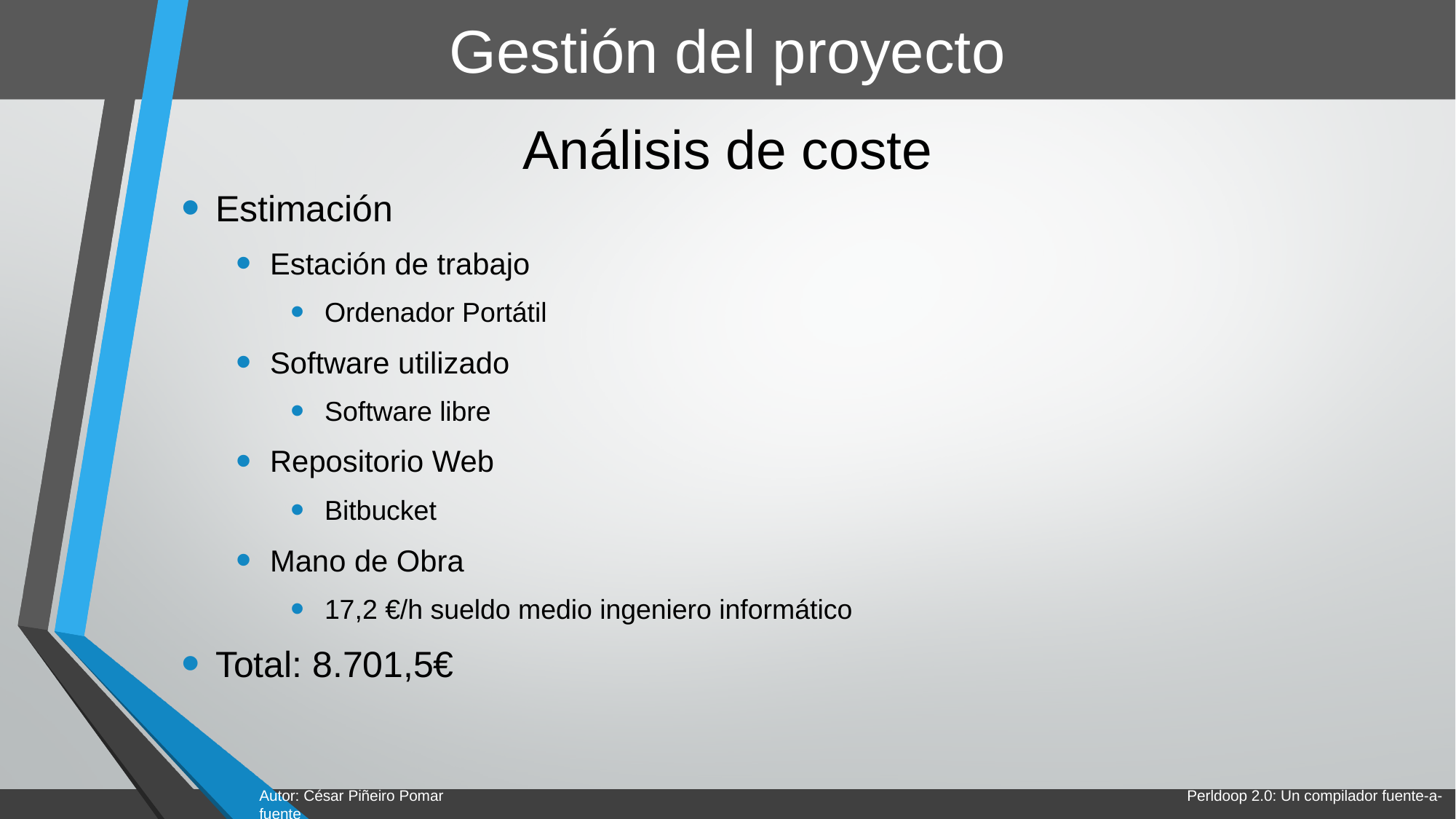

# Gestión del proyecto
Análisis de coste
Estimación
Estación de trabajo
Ordenador Portátil
Software utilizado
Software libre
Repositorio Web
Bitbucket
Mano de Obra
17,2 €/h sueldo medio ingeniero informático
Total: 8.701,5€

Autor: César Piñeiro Pomar                                                                                                                                                                                  Perldoop 2.0: Un compilador fuente-a-fuente